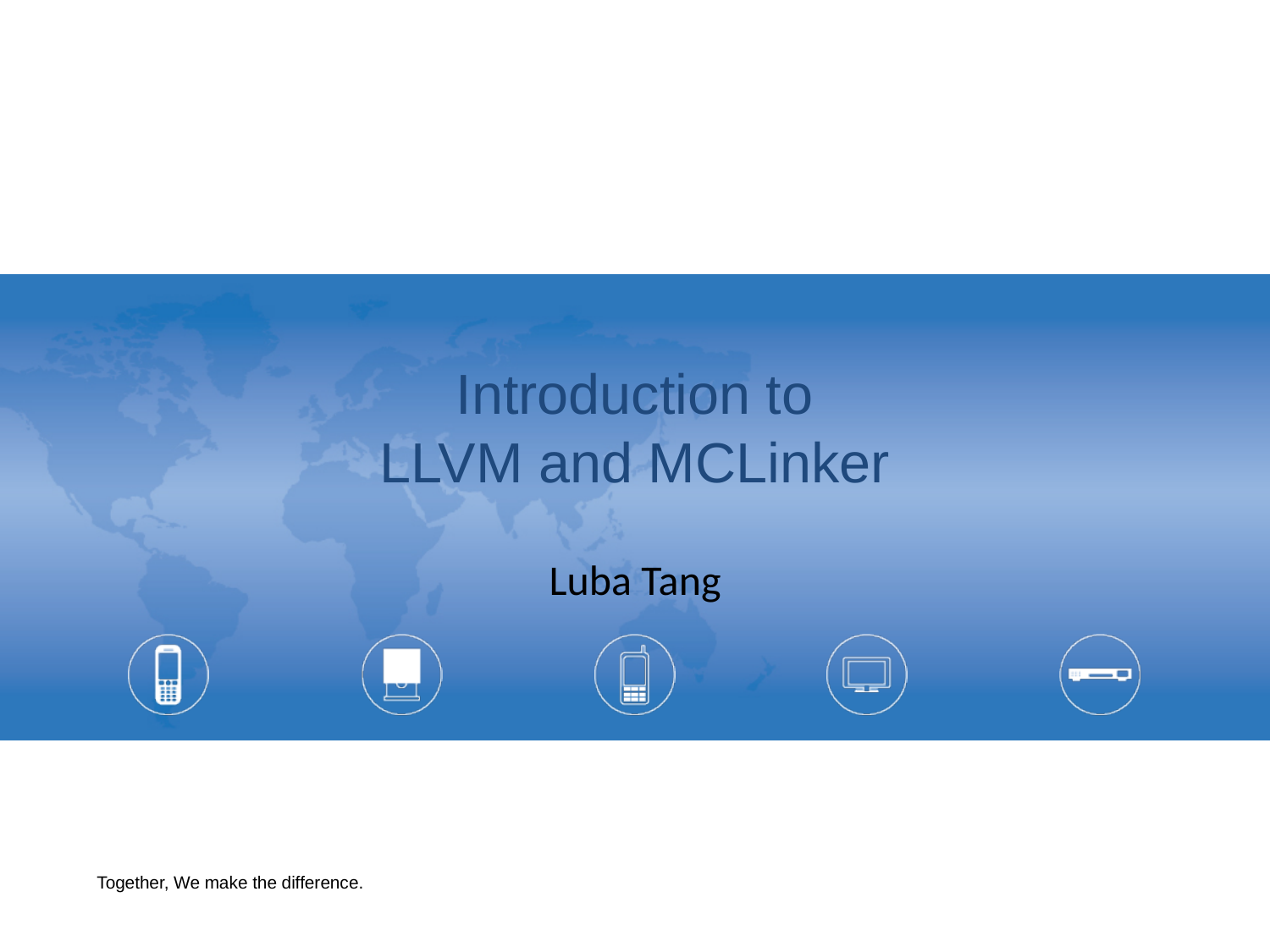

# Introduction to LLVM and MCLinker
Luba Tang